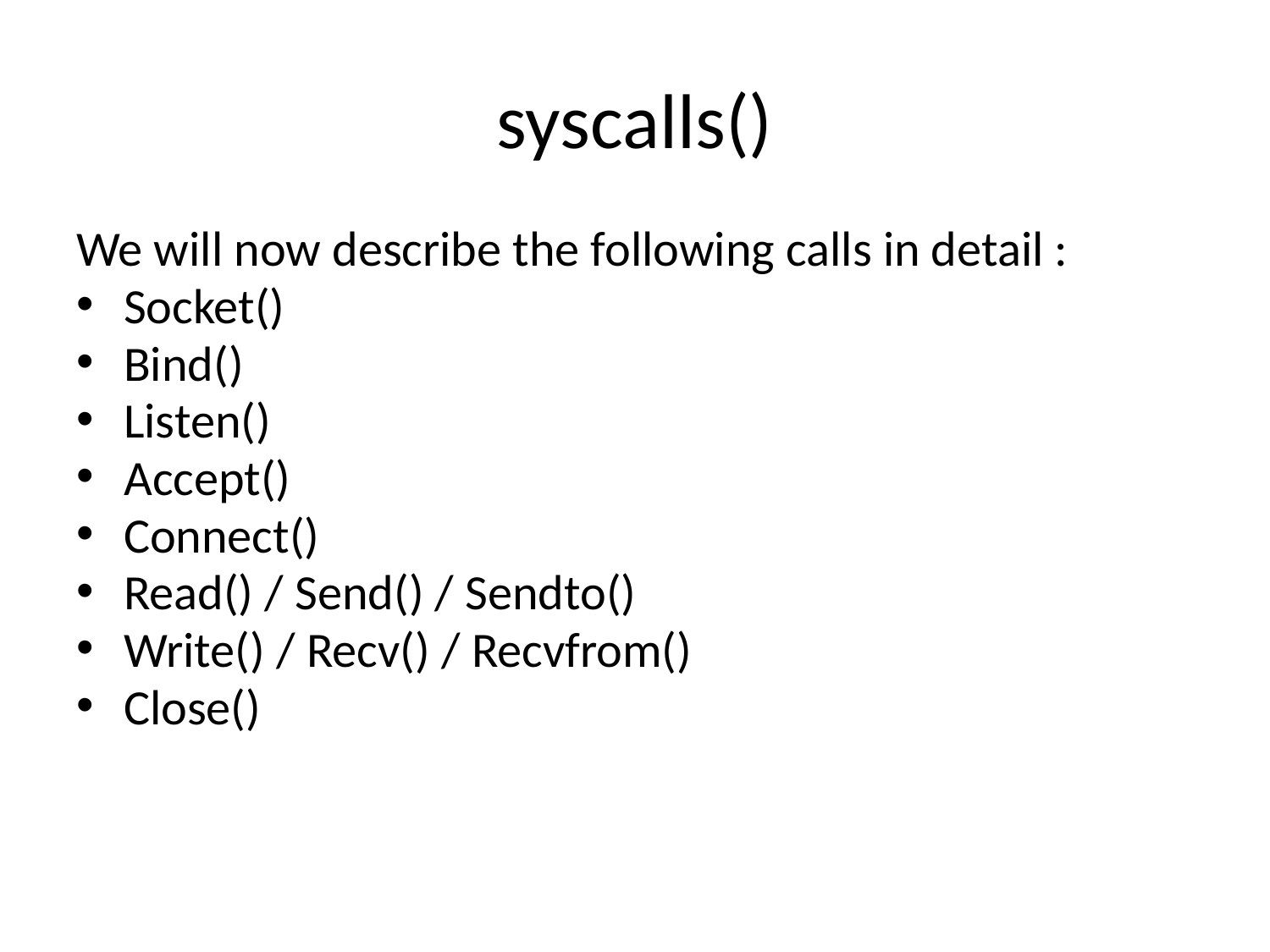

# syscalls()
We will now describe the following calls in detail :
Socket()
Bind()
Listen()
Accept()
Connect()
Read() / Send() / Sendto()
Write() / Recv() / Recvfrom()
Close()